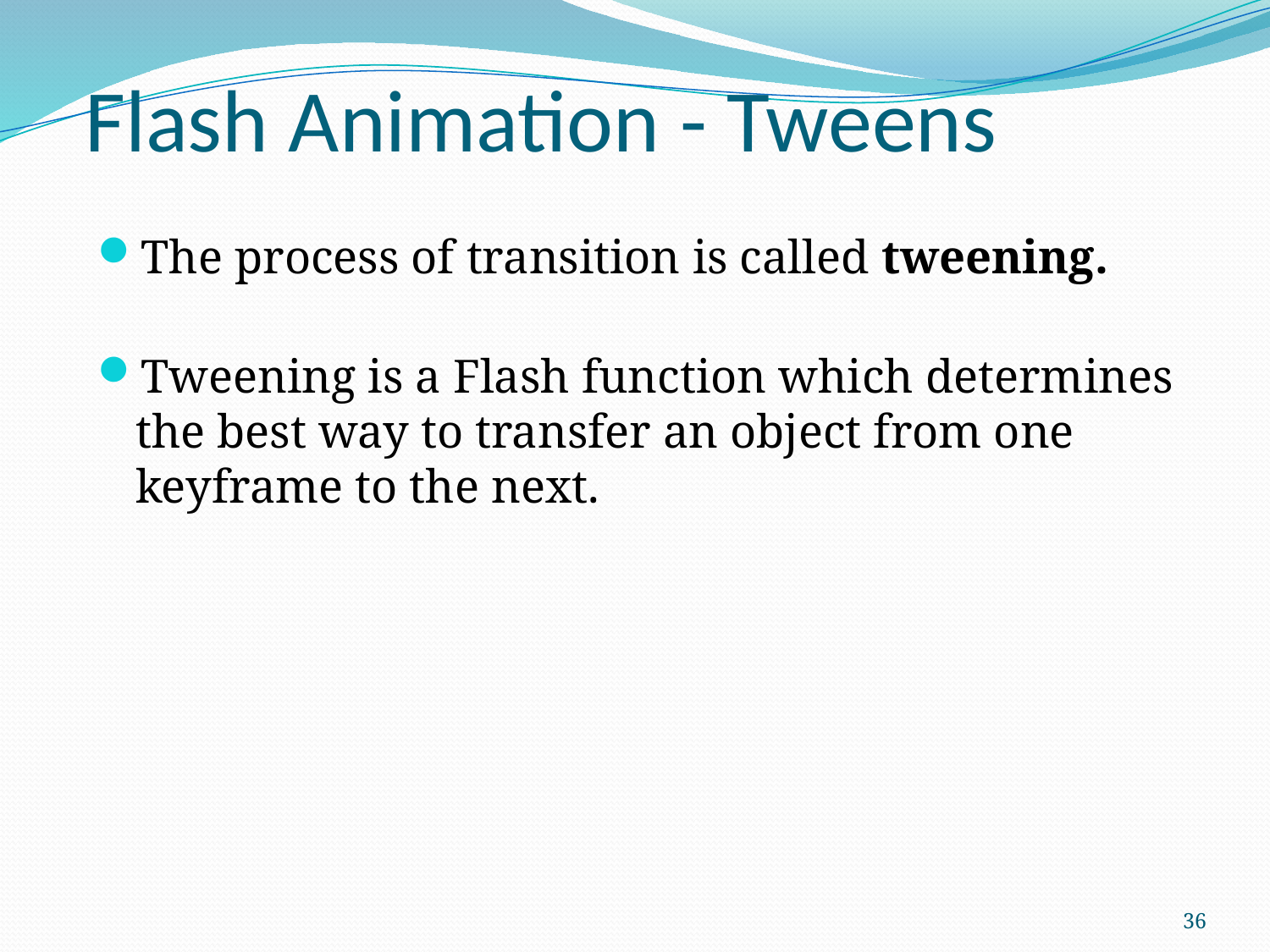

# Flash Animation - Tweens
The process of transition is called tweening.
Tweening is a Flash function which determines the best way to transfer an object from one keyframe to the next.

36